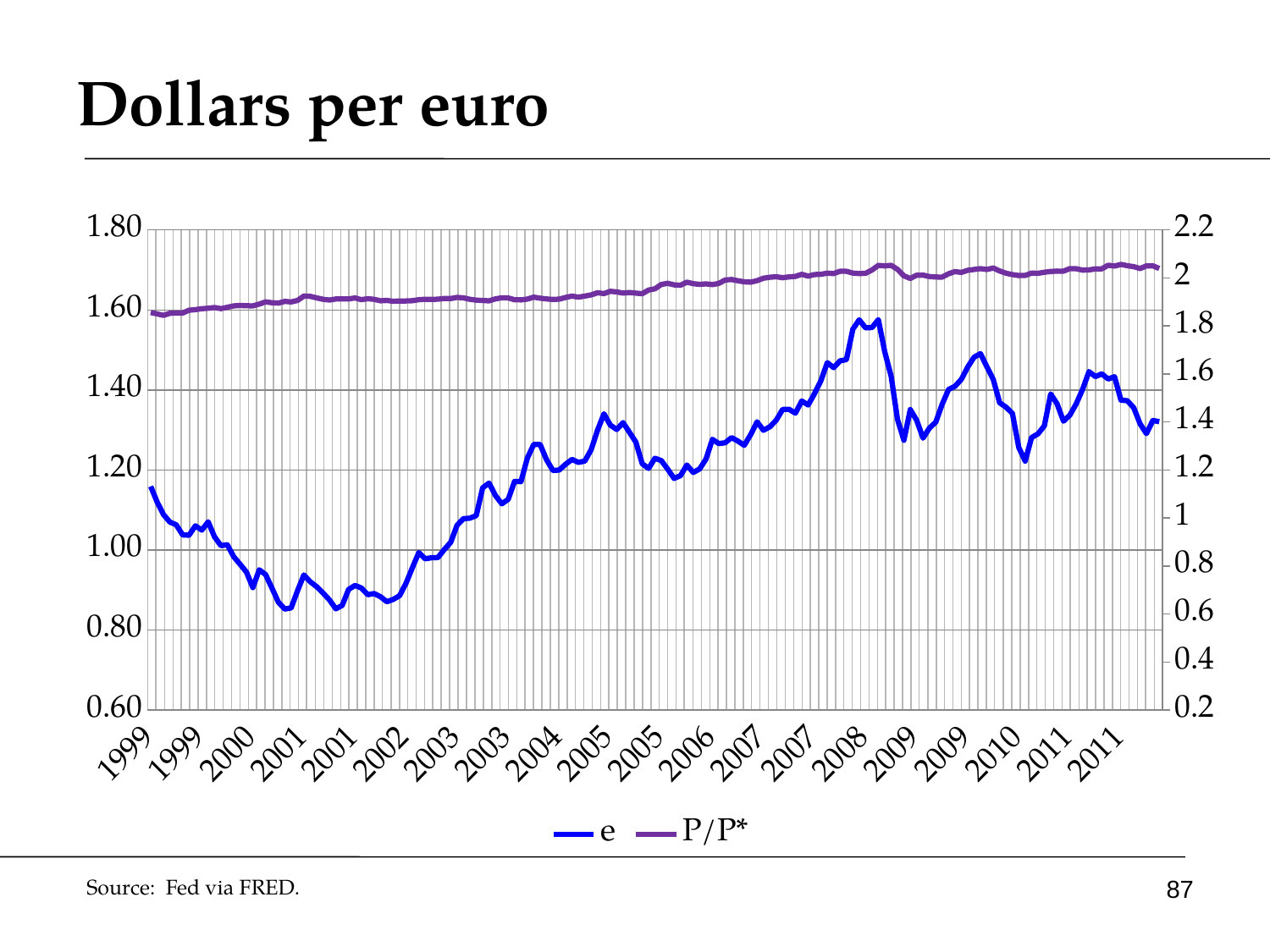

# Dollars per euro

### Chart

| Category | e | P/P* |
|---|---|---|
| 36161 | 1.1591 | 1.8559837728194668 |
| 36192 | 1.1203 | 1.8503538928210321 |
| 36220 | 1.0886 | 1.844225604297225 |
| 36251 | 1.0701 | 1.8528032164395798 |
| 36281 | 1.0629999999999948 | 1.8539200357382175 |
| 36312 | 1.0376999999999936 | 1.8539200357382175 |
| 36342 | 1.0369999999999944 | 1.865487914055513 |
| 36373 | 1.0605 | 1.8680827277808898 |
| 36404 | 1.0496999999999936 | 1.8721410242106495 |
| 36434 | 1.0706 | 1.8736067766384306 |
| 36465 | 1.0327999999999948 | 1.876950512706198 |
| 36495 | 1.0109999999999943 | 1.8722271517302633 |
| 36526 | 1.0130999999999943 | 1.877772848269743 |
| 36557 | 0.9833999999999995 | 1.883656509695296 |
| 36586 | 0.9643 | 1.8853362734288859 |
| 36617 | 0.9449000000000006 | 1.884233737596472 |
| 36647 | 0.9059 | 1.8838028169014085 |
| 36678 | 0.9505 | 1.8912685337726522 |
| 36708 | 0.9386 | 1.9003080985915501 |
| 36739 | 0.9045 | 1.8967600219659577 |
| 36770 | 0.8695 | 1.8954034283218701 |
| 36800 | 0.8525 | 1.9024176785909641 |
| 36831 | 0.8552000000000006 | 1.9000872600349041 |
| 36861 | 0.8983 | 1.9063216508352439 |
| 36892 | 0.9376 | 1.9248054368080743 |
| 36923 | 0.9205 | 1.9234972677595628 |
| 36951 | 0.9083 | 1.9170476812540822 |
| 36982 | 0.8925 | 1.91115926327194 |
| 37012 | 0.8753000000000006 | 1.9080929832113704 |
| 37043 | 0.8530000000000006 | 1.9123977615152894 |
| 37073 | 0.8615 | 1.9126684636118665 |
| 37104 | 0.9014 | 1.9126684636118665 |
| 37135 | 0.9114 | 1.9167025398192077 |
| 37165 | 0.905 | 1.909472099774218 |
| 37196 | 0.8883 | 1.9137466307277629 |
| 37226 | 0.8912 | 1.911020144349887 |
| 37257 | 0.8832 | 1.9050171526586621 |
| 37288 | 0.8707000000000032 | 1.906393916675592 |
| 37316 | 0.8766000000000033 | 1.902782219379597 |
| 37347 | 0.886 | 1.9040033981098015 |
| 37377 | 0.917 | 1.9043072353066037 |
| 37408 | 0.9561 | 1.9053681307023125 |
| 37438 | 0.9934999999999995 | 1.9096117122851628 |
| 37469 | 0.9781000000000006 | 1.9112664125370598 |
| 37500 | 0.9806 | 1.9108010991333757 |
| 37530 | 0.9812 | 1.9115940500052695 |
| 37561 | 1.0012999999999936 | 1.914758940816552 |
| 37591 | 1.0193999999999936 | 1.9142887227545593 |
| 37622 | 1.0622 | 1.9190751445086762 |
| 37653 | 1.0785 | 1.917093035397306 |
| 37681 | 1.0796999999999943 | 1.911245063396389 |
| 37712 | 1.0862 | 1.9075385256143271 |
| 37742 | 1.1556 | 1.9062011464304325 |
| 37773 | 1.1674 | 1.90471236866743 |
| 37803 | 1.1365 | 1.9127446897126195 |
| 37834 | 1.1154999999999948 | 1.9174807732280201 |
| 37865 | 1.1267 | 1.9167443305374339 |
| 37895 | 1.1714 | 1.9093349855431638 |
| 37926 | 1.171 | 1.9085938305994015 |
| 37956 | 1.2297999999999913 | 1.911976911976912 |
| 37987 | 1.263799999999993 | 1.9202226345083542 |
| 38018 | 1.264 | 1.915657705725426 |
| 38047 | 1.2261 | 1.912696790022483 |
| 38078 | 1.1989 | 1.9104903659904169 |
| 38108 | 1.2 | 1.9118244616009752 |
| 38139 | 1.2145999999999944 | 1.9189353921170258 |
| 38169 | 1.2265999999999944 | 1.9244860573987381 |
| 38200 | 1.2190999999999936 | 1.9202273419263232 |
| 38231 | 1.2223999999999948 | 1.924558912999392 |
| 38261 | 1.2506999999999944 | 1.9294165234098501 |
| 38292 | 1.2996999999999936 | 1.9385175447466994 |
| 38322 | 1.3406 | 1.9349954577571398 |
| 38353 | 1.3123 | 1.9445854054602725 |
| 38384 | 1.3012999999999944 | 1.942061168870496 |
| 38412 | 1.3185 | 1.9370047146153075 |
| 38443 | 1.2943 | 1.9395213777911278 |
| 38473 | 1.269699999999993 | 1.936774709883954 |
| 38504 | 1.2154999999999927 | 1.9344851692799434 |
| 38534 | 1.2040999999999948 | 1.949779911964786 |
| 38565 | 1.229499999999993 | 1.9549396869703917 |
| 38596 | 1.223399999999993 | 1.9730051607780943 |
| 38626 | 1.2021999999999948 | 1.9777490811562541 |
| 38657 | 1.1789 | 1.9713404318837797 |
| 38687 | 1.1861 | 1.9695764565519984 |
| 38718 | 1.2125999999999943 | 1.9824927882224213 |
| 38749 | 1.194000000000005 | 1.9762140733399405 |
| 38777 | 1.2027999999999937 | 1.9735151694831583 |
| 38808 | 1.2272999999999932 | 1.9751992914083258 |
| 38838 | 1.2766999999999948 | 1.9723691945914181 |
| 38869 | 1.2661 | 1.9774620284174427 |
| 38899 | 1.2681 | 1.991558696505693 |
| 38930 | 1.2809999999999944 | 1.9935439694805908 |
| 38961 | 1.2722 | 1.988430238258653 |
| 38991 | 1.261699999999993 | 1.9838852314041466 |
| 39022 | 1.2887999999999948 | 1.982530179605462 |
| 39052 | 1.3205 | 1.988836662749706 |
| 39083 | 1.2992999999999943 | 1.998987913923565 |
| 39114 | 1.308 | 2.003001176932141 |
| 39142 | 1.3246 | 2.0049614220138667 |
| 39173 | 1.3512999999999948 | 2.001205170570512 |
| 39203 | 1.3517999999999943 | 2.0044110518662253 |
| 39234 | 1.3421 | 2.00652594887684 |
| 39264 | 1.3726 | 2.015171811298777 |
| 39295 | 1.3626 | 2.0078023784201875 |
| 39326 | 1.391 | 2.0141684373189004 |
| 39356 | 1.4232999999999913 | 2.0153179190751427 |
| 39387 | 1.4682999999999948 | 2.0200632365622306 |
| 39417 | 1.4558999999999906 | 2.0183753340969828 |
| 39448 | 1.4727999999999946 | 2.02789564220184 |
| 39479 | 1.4758999999999913 | 2.027684531756629 |
| 39508 | 1.552 | 2.020265026029342 |
| 39539 | 1.5753999999999944 | 2.0184039241580827 |
| 39569 | 1.5553999999999943 | 2.0193863188514602 |
| 39600 | 1.5562 | 2.0331899775617055 |
| 39630 | 1.5758999999999936 | 2.0525576166385577 |
| 39661 | 1.495499999999993 | 2.0501312089972092 |
| 39692 | 1.4341999999999944 | 2.0526305917659196 |
| 39722 | 1.3266 | 2.035901285540021 |
| 39753 | 1.2744 | 2.0088055057980583 |
| 39783 | 1.3511 | 1.997930252339091 |
| 39814 | 1.3244 | 2.0114063389637376 |
| 39845 | 1.2796999999999934 | 2.011939875212706 |
| 39873 | 1.3049999999999948 | 2.0058601490987904 |
| 39904 | 1.3198999999999936 | 2.0040041454682487 |
| 39934 | 1.3646 | 2.00354656632174 |
| 39965 | 1.401399999999991 | 2.0175122134535877 |
| 39995 | 1.4091999999999913 | 2.0264816912042267 |
| 40026 | 1.4265999999999937 | 2.023087034081309 |
| 40057 | 1.4574999999999927 | 2.0318399999999968 |
| 40087 | 1.4821 | 2.0355054066760667 |
| 40118 | 1.4907999999999944 | 2.038811155977087 |
| 40148 | 1.457899999999991 | 2.035496862414538 |
| 40179 | 1.4265999999999937 | 2.0413874026096 |
| 40210 | 1.368 | 2.0292821805283277 |
| 40238 | 1.357 | 2.0198792382721784 |
| 40269 | 1.3416999999999943 | 2.0140183452237537 |
| 40299 | 1.2563 | 2.010013882461823 |
| 40330 | 1.2222999999999948 | 2.010422065901518 |
| 40360 | 1.2810999999999944 | 2.020319316810545 |
| 40391 | 1.2903 | 2.019466567882941 |
| 40422 | 1.3103 | 2.0237627432808156 |
| 40452 | 1.3901 | 2.0270245256825676 |
| 40483 | 1.3653999999999948 | 2.0286678376629412 |
| 40513 | 1.3221 | 2.0284741395177597 |
| 40544 | 1.3371 | 2.0390774907749067 |
| 40575 | 1.3655999999999946 | 2.0384537691672024 |
| 40603 | 1.4019999999999886 | 2.0327231329690347 |
| 40634 | 1.446 | 2.033493691567579 |
| 40664 | 1.4334999999999913 | 2.0376814223512336 |
| 40695 | 1.4402999999999944 | 2.0380438723712837 |
| 40725 | 1.4274999999999913 | 2.0531227239621272 |
| 40756 | 1.4332999999999927 | 2.049510869565218 |
| 40787 | 1.3747 | 2.0564720812182564 |
| 40817 | 1.3732 | 2.051039971061675 |
| 40848 | 1.3557999999999943 | 2.047199927856449 |
| 40878 | 1.3154999999999943 | 2.0390964612897378 |
| 40909 | 1.2909999999999946 | 2.0505182514646236 |
| 40940 | 1.3237999999999936 | 2.05056552962298 |
| 40969 | 1.3208 | 2.03950859075937 |
|  | None | None |
|  | None | None |
|  | None | None |
|  | None | None |
|  | None | None |
|  | None | None |
|  | None | None |
|  | None | None |
|  | None | None |
|  | None | None |
|  | None | None |
|  | None | None |
|  | None | None |
|  | None | None |
|  | None | None |
|  | None | None |
|  | None | None |
|  | None | None |
|  | None | None |
|  | None | None |
|  | None | None |
|  | None | None |
|  | None | None |
|  | None | None |
|  | None | None |
|  | None | None |
|  | None | None |
|  | None | None |
|  | None | None |
|  | None | None |
|  | None | None |
|  | None | None |
|  | None | None |
|  | None | None |
|  | None | None |
|  | None | None |
|  | None | None |
|  | None | None |
|  | None | None |
|  | None | None |
|  | None | None |
|  | None | None |
|  | None | None |
|  | None | None |
|  | None | None |
|  | None | None |
|  | None | None |
|  | None | None |
|  | None | None |
|  | None | None |
|  | None | None |
|  | None | None |
|  | None | None |
|  | None | None |
|  | None | None |
|  | None | None |
|  | None | None |
|  | None | None |
|  | None | None |
|  | None | None |
|  | None | None |
|  | None | None |
|  | None | None |
|  | None | None |
|  | None | None |
|  | None | None |
|  | None | None |
|  | None | None |
|  | None | None |
|  | None | None |
|  | None | None |
|  | None | None |
87
Source:  Fed via FRED.